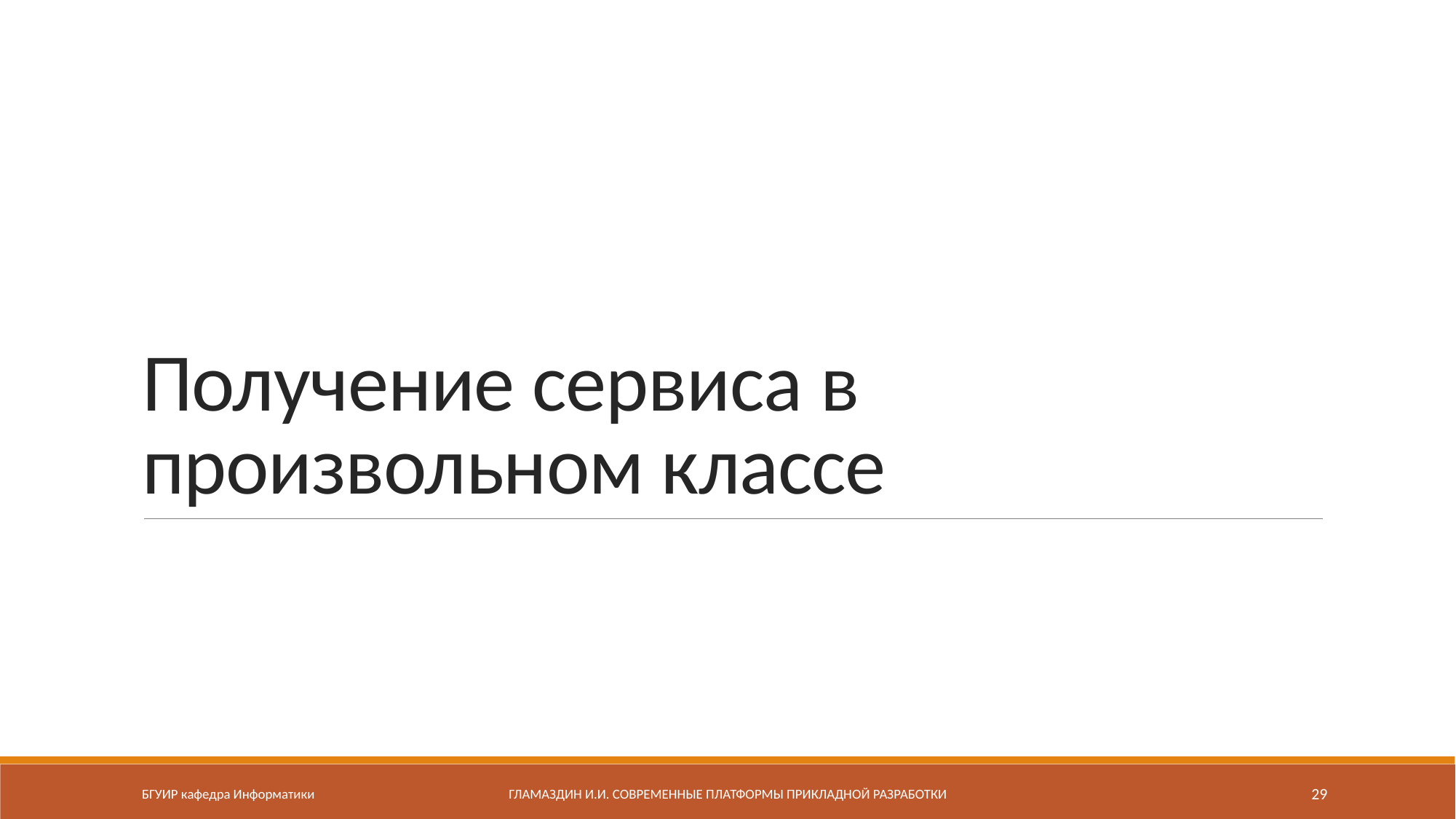

# Получение сервиса в произвольном классе
БГУИР кафедра Информатики
Гламаздин И.И. Современные платформы прикладной разработки
29